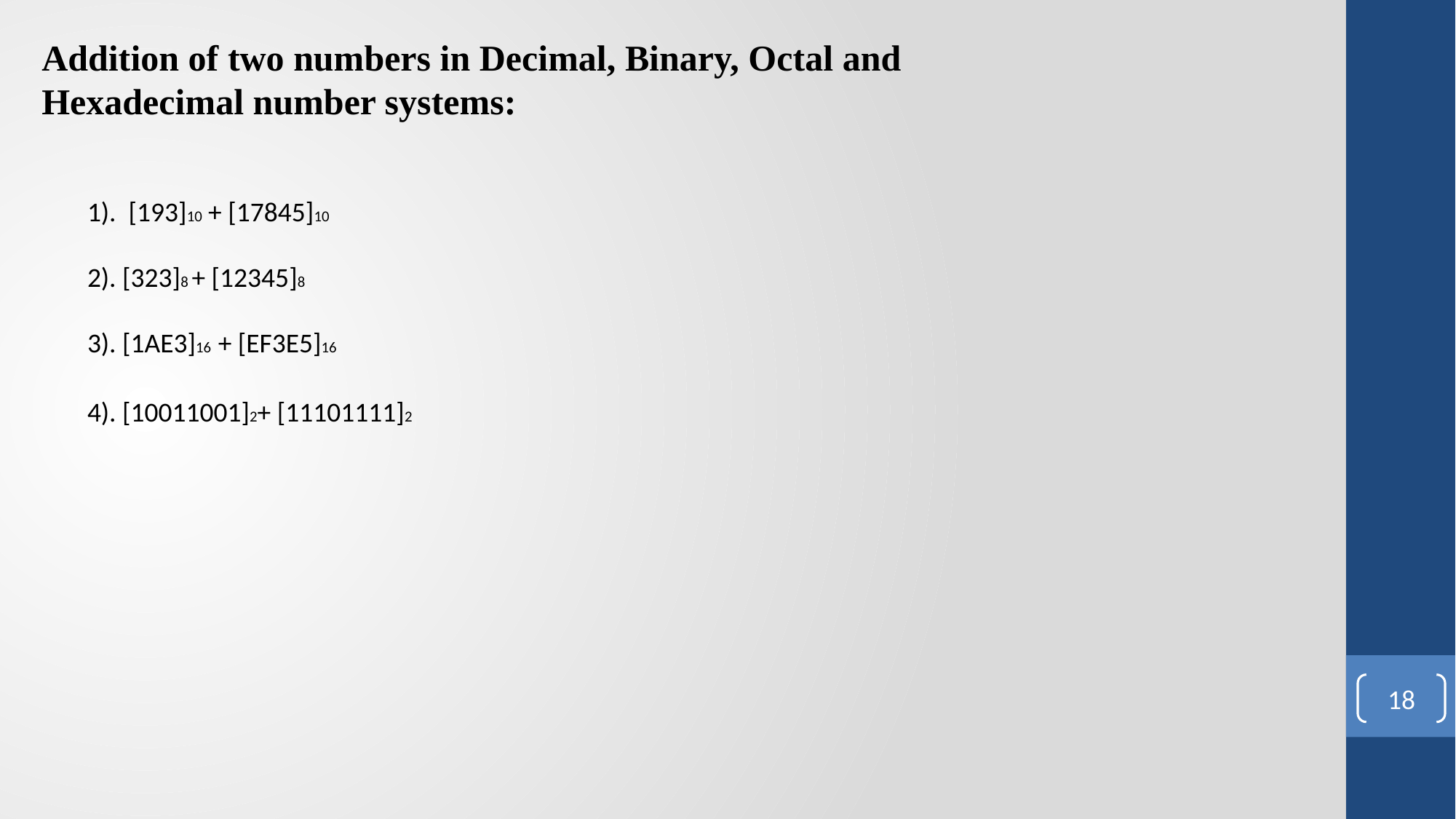

Addition of two numbers in Decimal, Binary, Octal and Hexadecimal number systems:
1).  [193]10 + [17845]10

2). [323]8 + [12345]8

3). [1AE3]16  + [EF3E5]16

4). [10011001]2+ [11101111]2
18